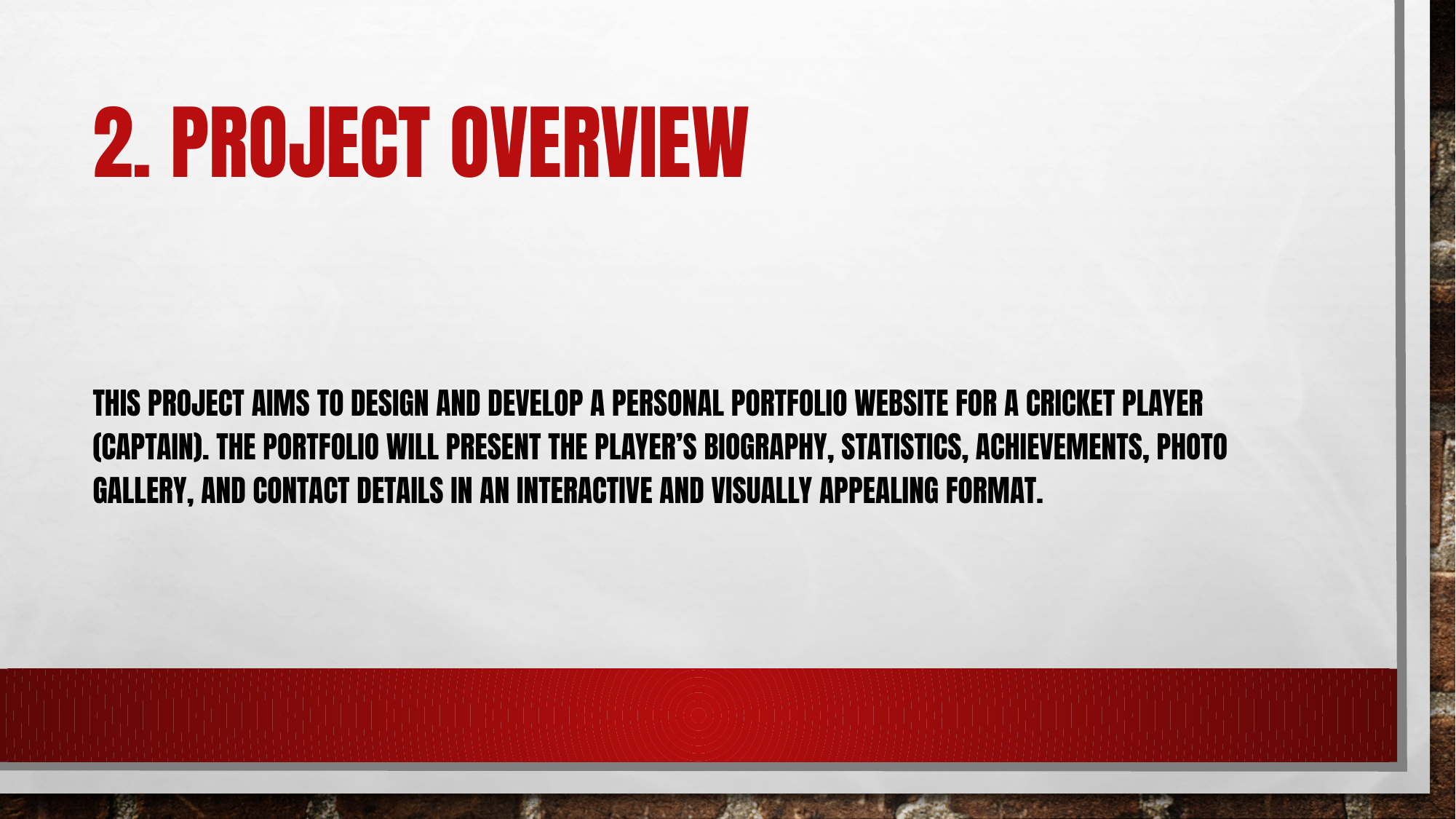

# 2. Project Overview
This project aims to design and develop a personal portfolio website for a cricket player (Captain). The portfolio will present the player’s biography, statistics, achievements, photo gallery, and contact details in an interactive and visually appealing format.